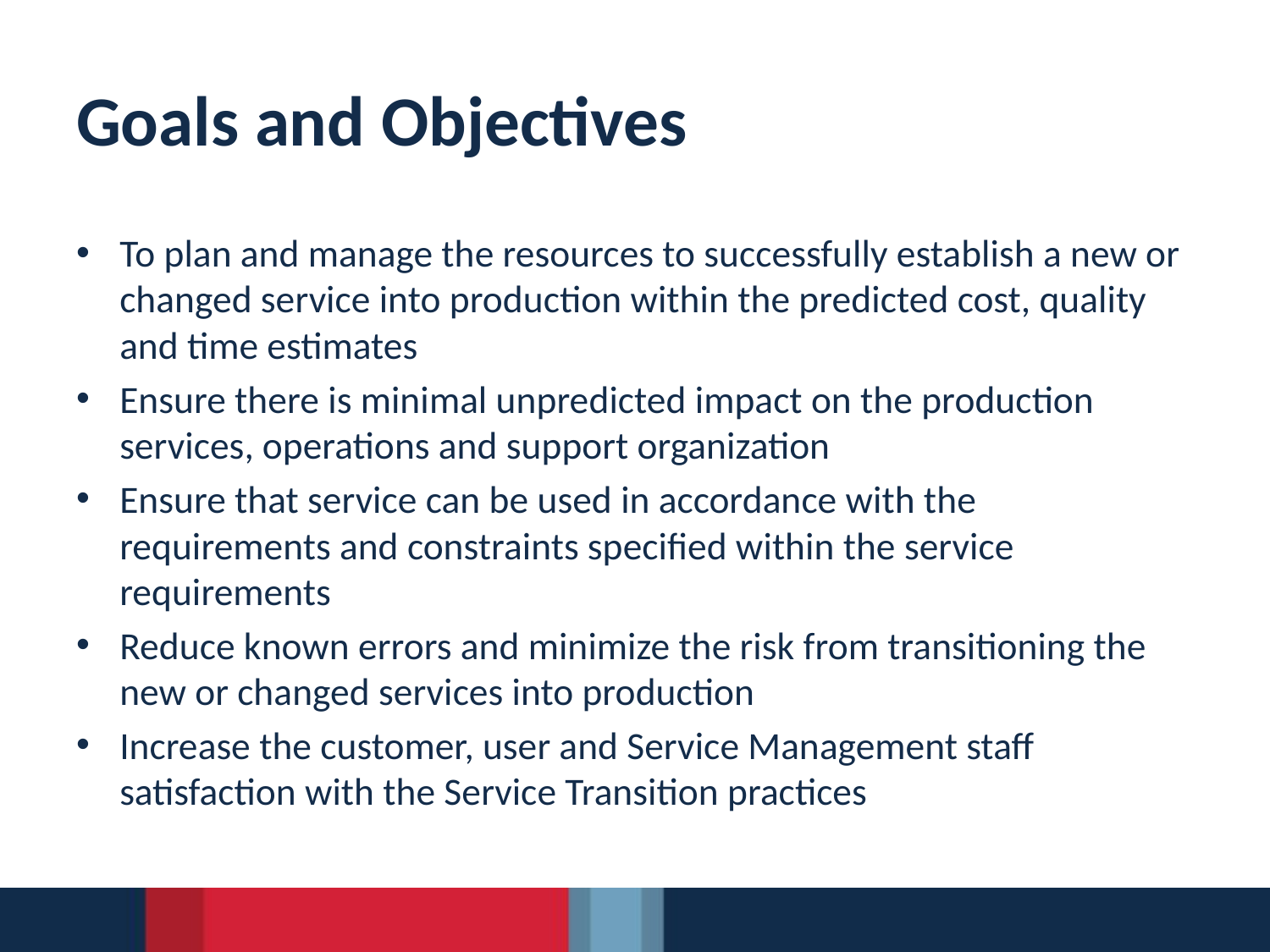

# Goals and Objectives
To plan and manage the resources to successfully establish a new or changed service into production within the predicted cost, quality and time estimates
Ensure there is minimal unpredicted impact on the production services, operations and support organization
Ensure that service can be used in accordance with the requirements and constraints specified within the service requirements
Reduce known errors and minimize the risk from transitioning the new or changed services into production
Increase the customer, user and Service Management staff satisfaction with the Service Transition practices